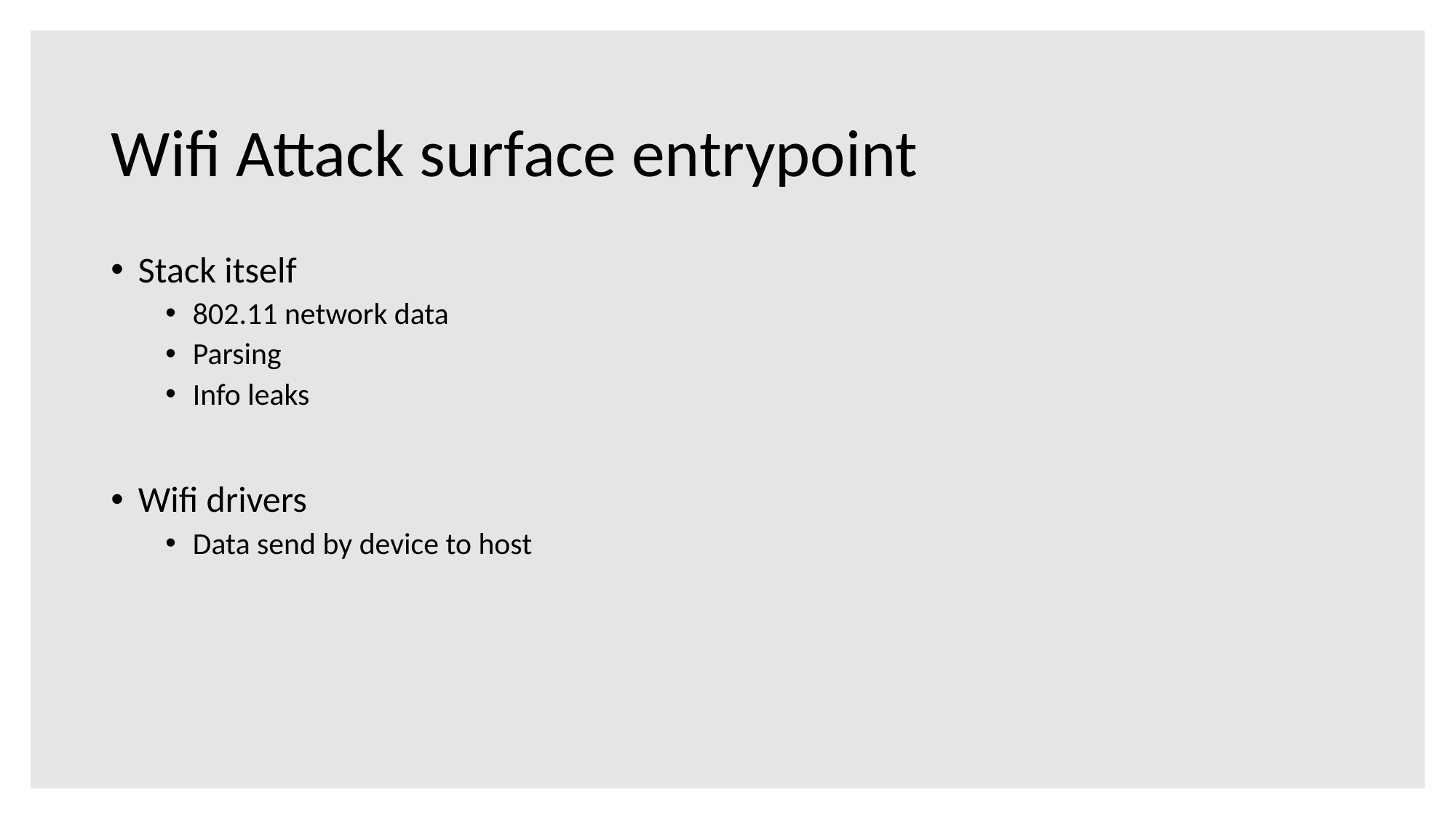

# Wifi Attack surface entrypoint
Stack itself
802.11 network data
Parsing
Info leaks

Wifi drivers
Data send by device to host